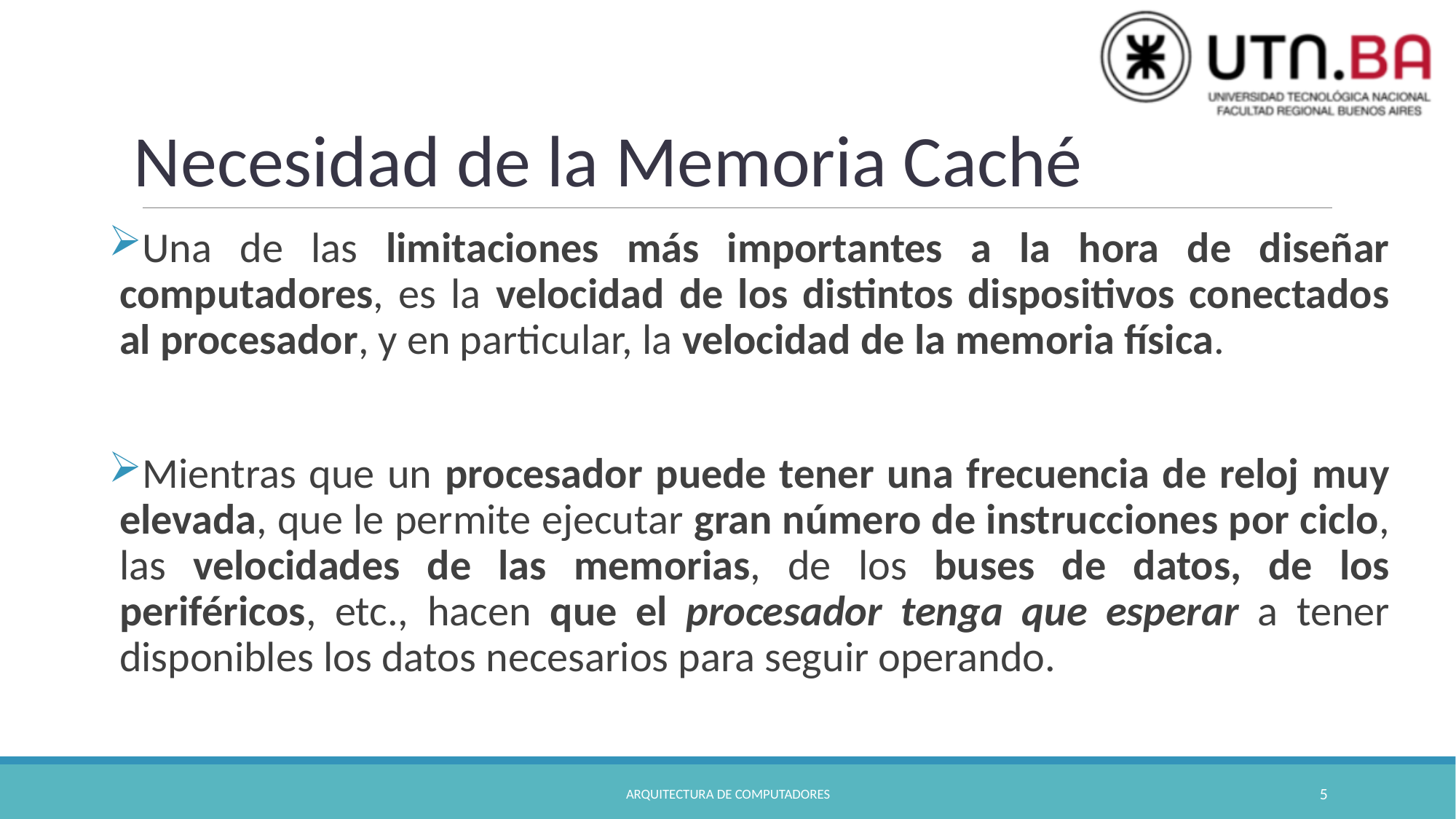

Necesidad de la Memoria Caché
Una de las limitaciones más importantes a la hora de diseñar computadores, es la velocidad de los distintos dispositivos conectados al procesador, y en particular, la velocidad de la memoria física.

Mientras que un procesador puede tener una frecuencia de reloj muy elevada, que le permite ejecutar gran número de instrucciones por ciclo, las velocidades de las memorias, de los buses de datos, de los periféricos, etc., hacen que el procesador tenga que esperar a tener disponibles los datos necesarios para seguir operando.
Arquitectura de Computadores
5